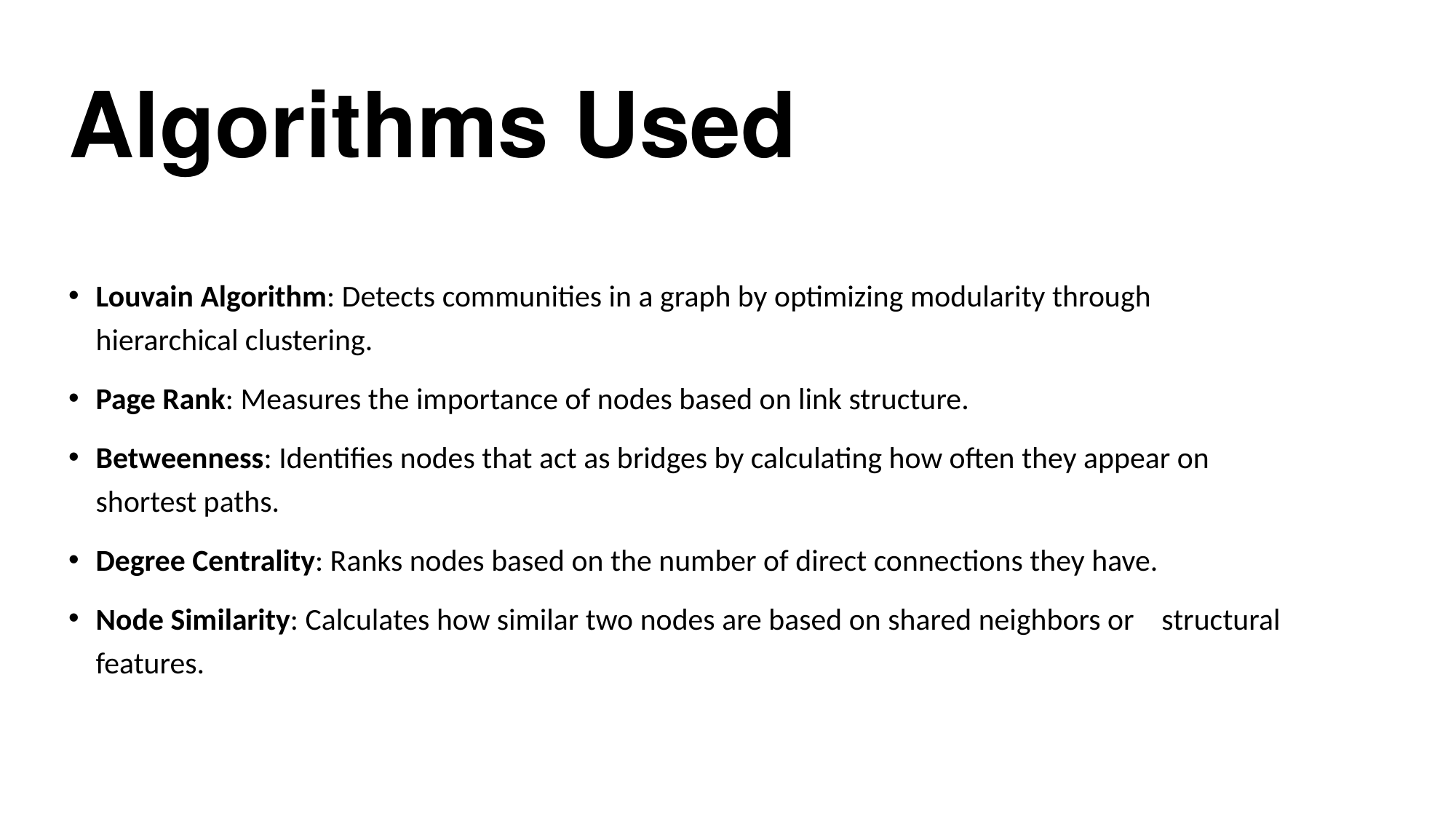

# Algorithms Used
Louvain Algorithm: Detects communities in a graph by optimizing modularity through hierarchical clustering.
Page Rank: Measures the importance of nodes based on link structure.
Betweenness: Identifies nodes that act as bridges by calculating how often they appear on shortest paths.
Degree Centrality: Ranks nodes based on the number of direct connections they have.
Node Similarity: Calculates how similar two nodes are based on shared neighbors or    structural features.